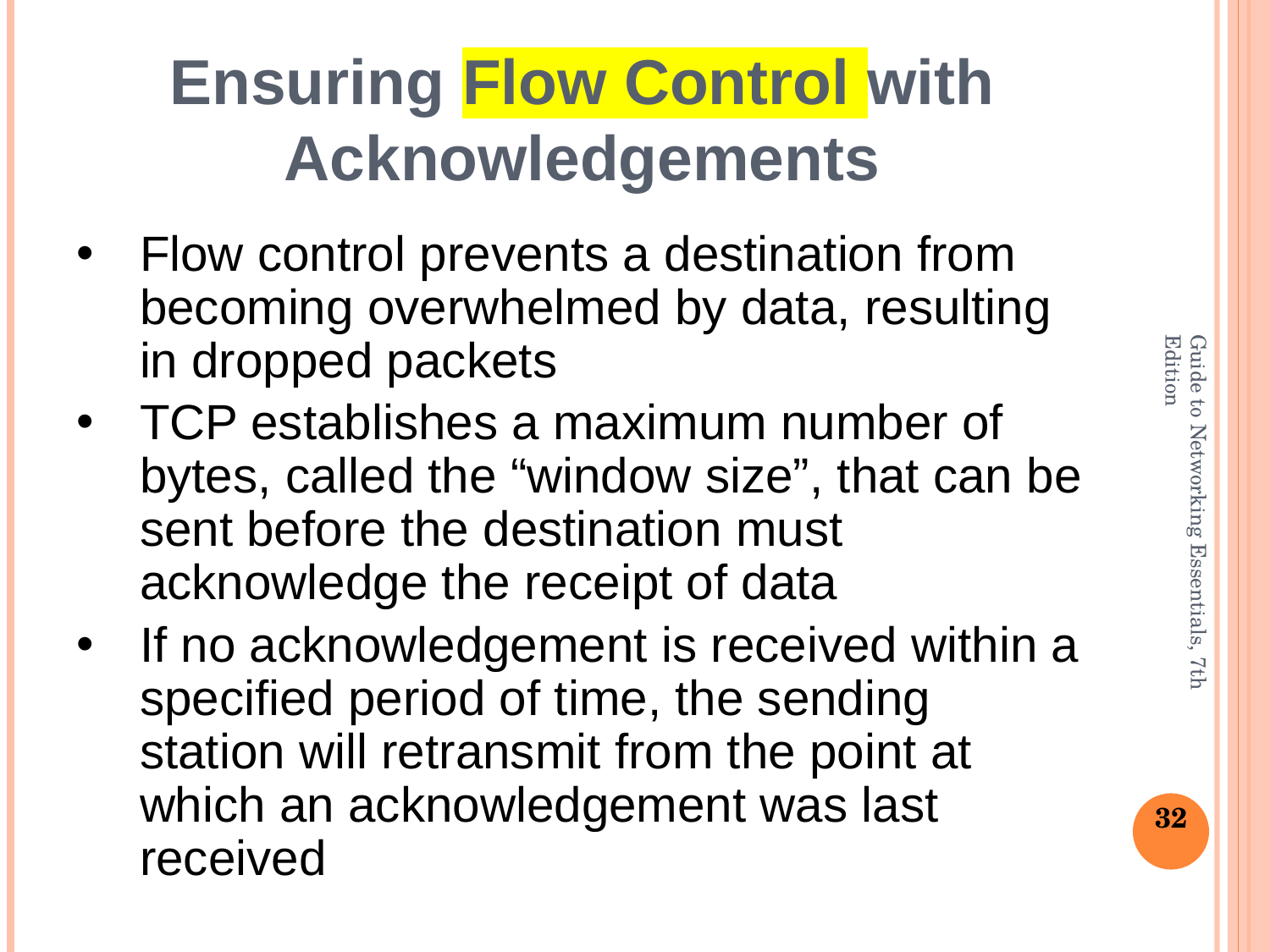

# Ensuring Flow Control with Acknowledgements
Flow control prevents a destination from becoming overwhelmed by data, resulting in dropped packets
TCP establishes a maximum number of bytes, called the “window size”, that can be sent before the destination must acknowledge the receipt of data
If no acknowledgement is received within a specified period of time, the sending station will retransmit from the point at which an acknowledgement was last received

Guide to Networking Essentials, 7th Edition
32